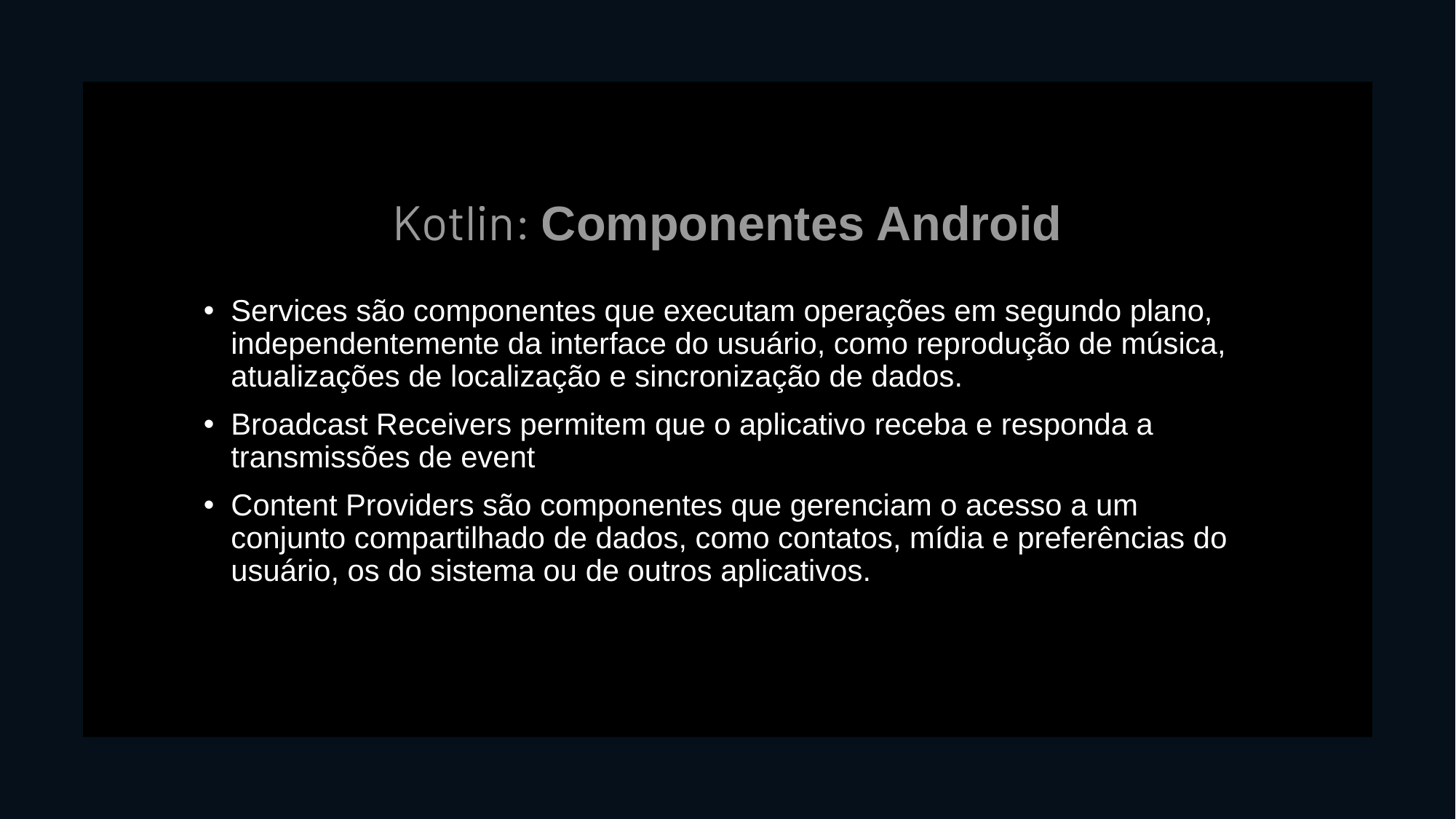

# Kotlin: Componentes Android
Services são componentes que executam operações em segundo plano, independentemente da interface do usuário, como reprodução de música, atualizações de localização e sincronização de dados.
Broadcast Receivers permitem que o aplicativo receba e responda a transmissões de event
Content Providers são componentes que gerenciam o acesso a um conjunto compartilhado de dados, como contatos, mídia e preferências do usuário, os do sistema ou de outros aplicativos.